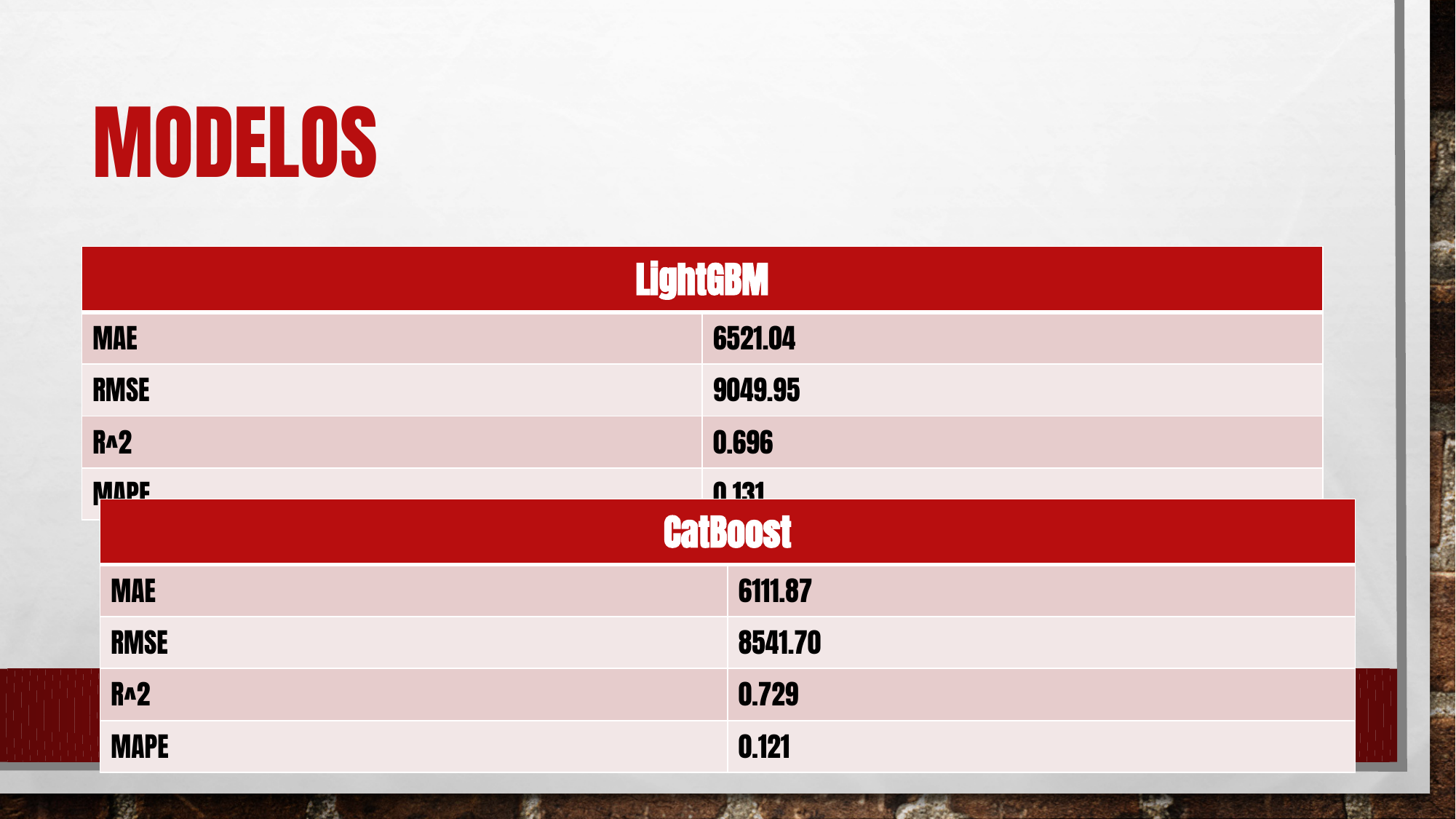

# Modelos
| LightGBM |  |
| --- | --- |
| MAE | 6521.04 |
| RMSE | 9049.95 |
| R^2 | 0.696 |
| MAPE | 0.131 |
| CatBoost |  |
| --- | --- |
| MAE | 6111.87 |
| RMSE | 8541.70 |
| R^2 | 0.729 |
| MAPE | 0.121 |